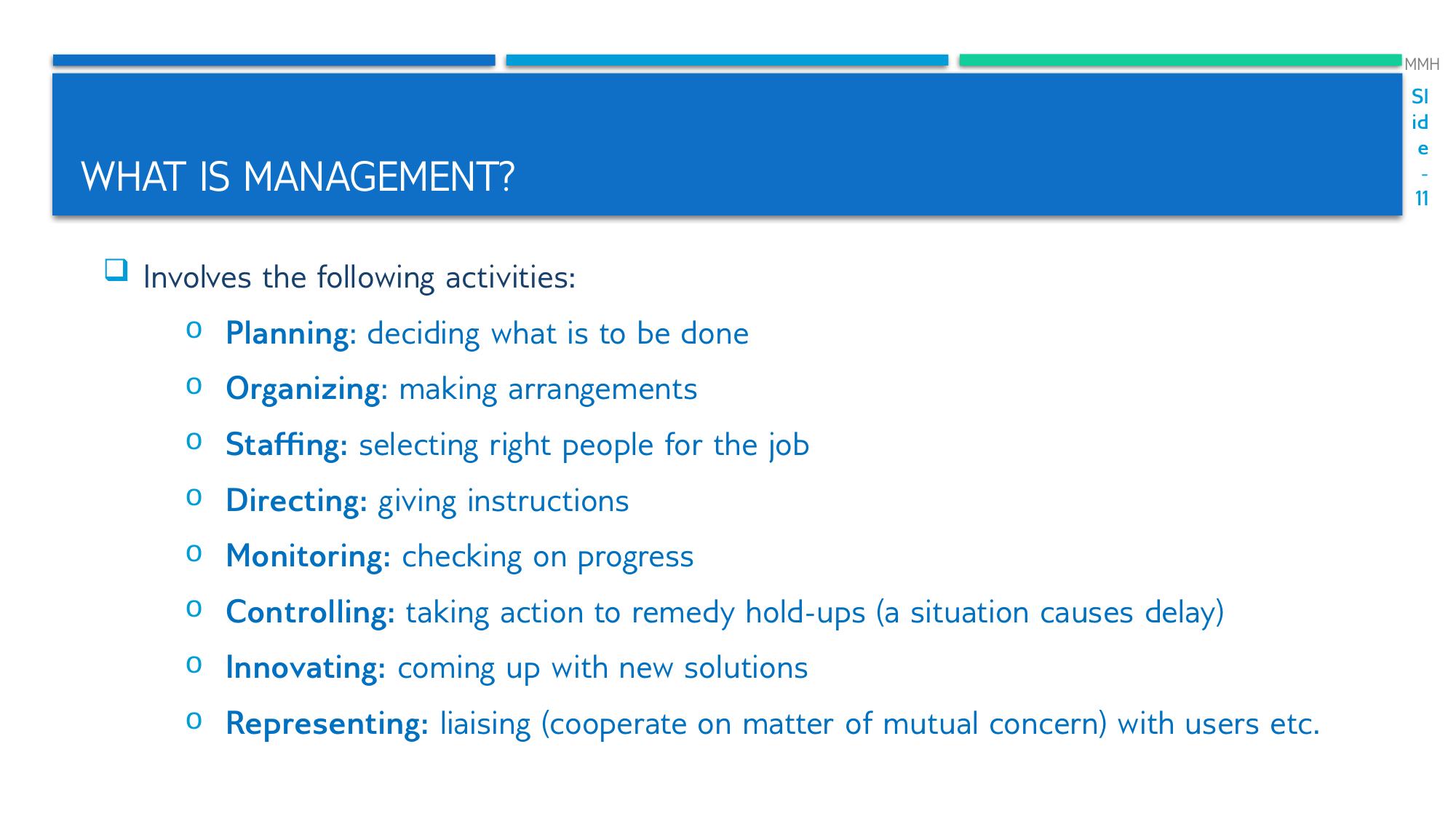

MMH
Slide - 11
# What is management?
Involves the following activities:
Planning: deciding what is to be done
Organizing: making arrangements
Staffing: selecting right people for the job
Directing: giving instructions
Monitoring: checking on progress
Controlling: taking action to remedy hold-ups (a situation causes delay)
Innovating: coming up with new solutions
Representing: liaising (cooperate on matter of mutual concern) with users etc.